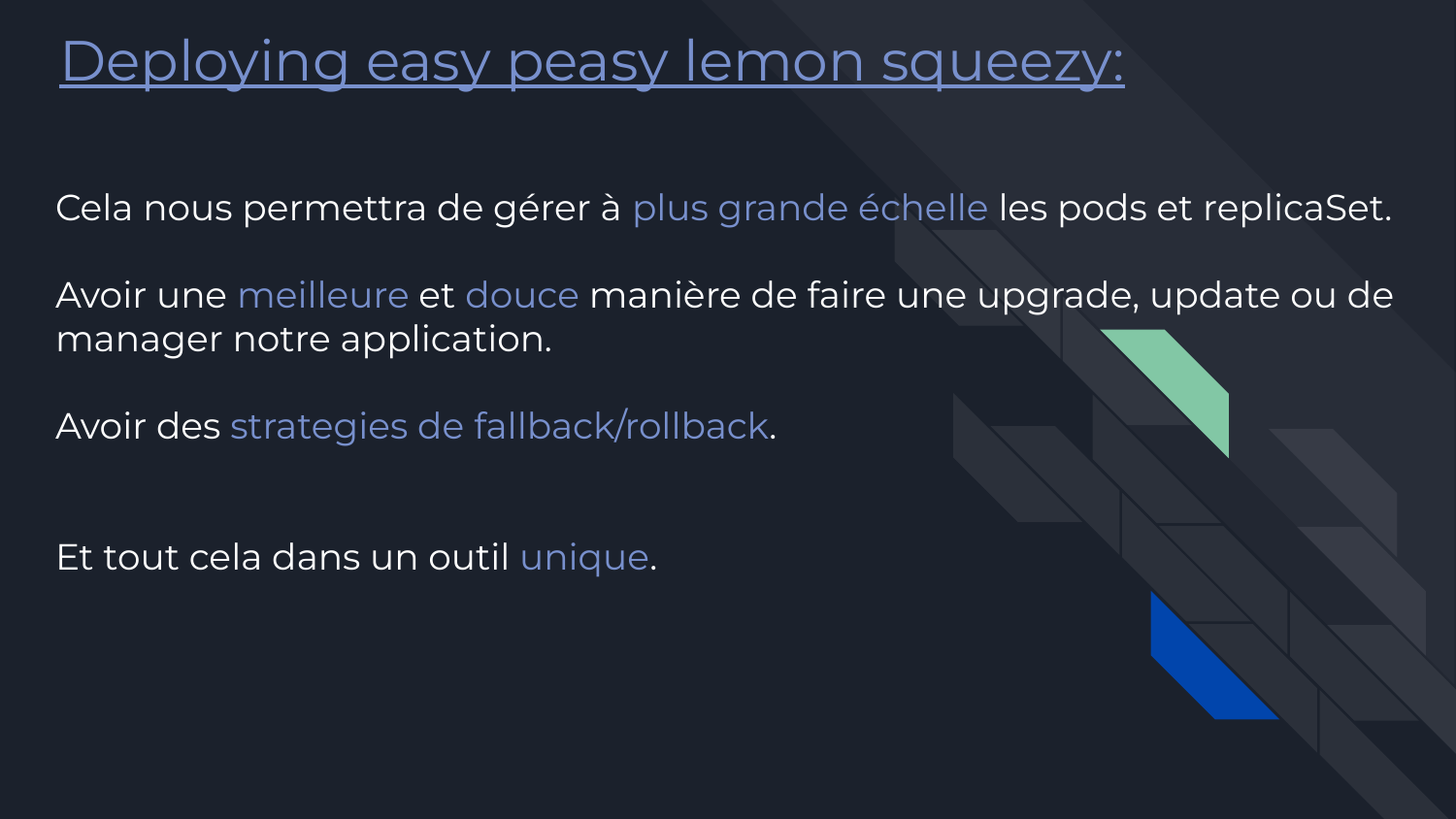

Deploying easy peasy lemon squeezy:
# Cela nous permettra de gérer à plus grande échelle les pods et replicaSet.

Avoir une meilleure et douce manière de faire une upgrade, update ou de manager notre application.

Avoir des strategies de fallback/rollback.

Et tout cela dans un outil unique.